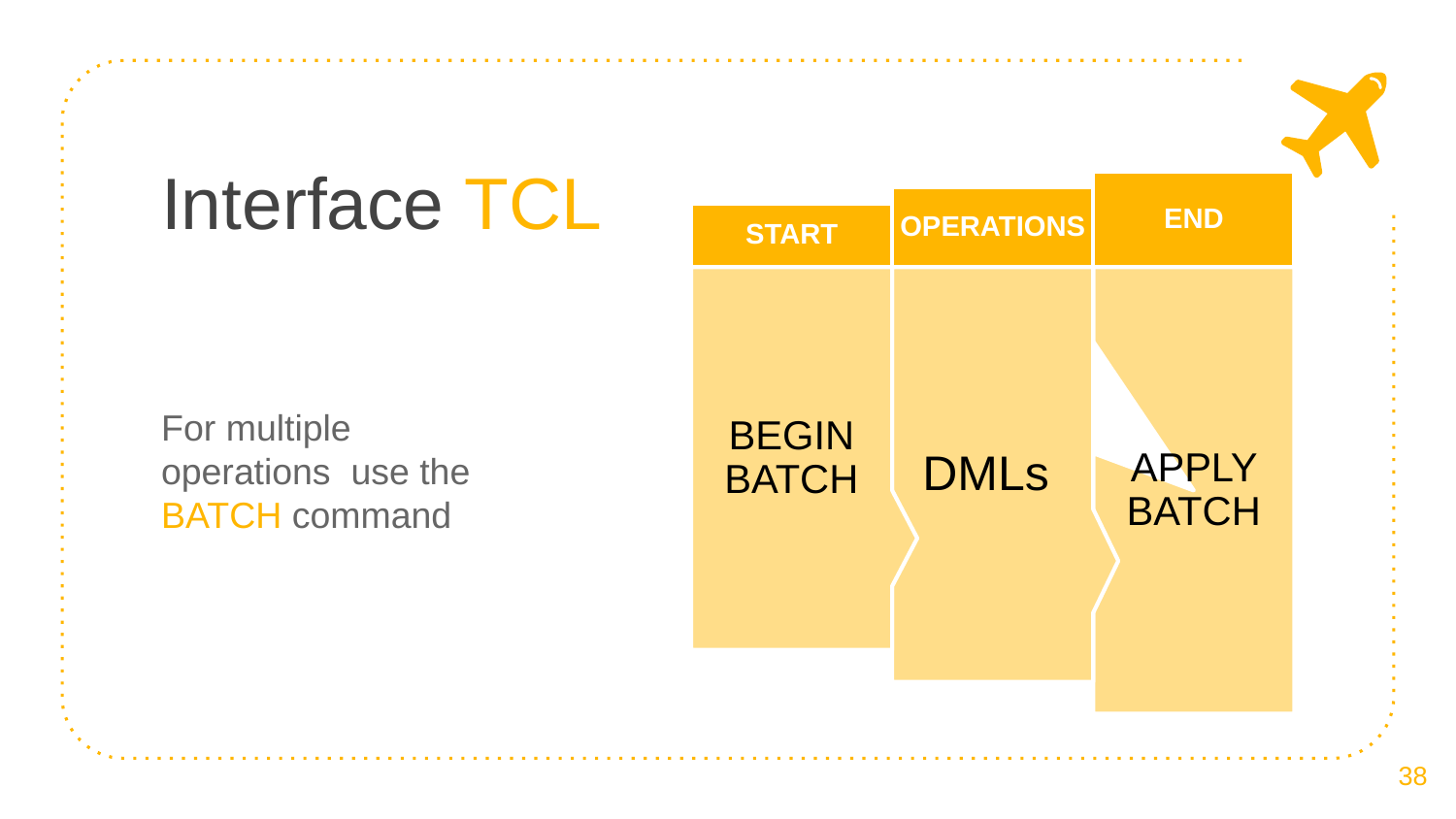

# Interface TCL
APPLY BATCH
END
DMLs
OPERATIONS
BEGIN BATCH
START
For multiple operations  use the BATCH command
38